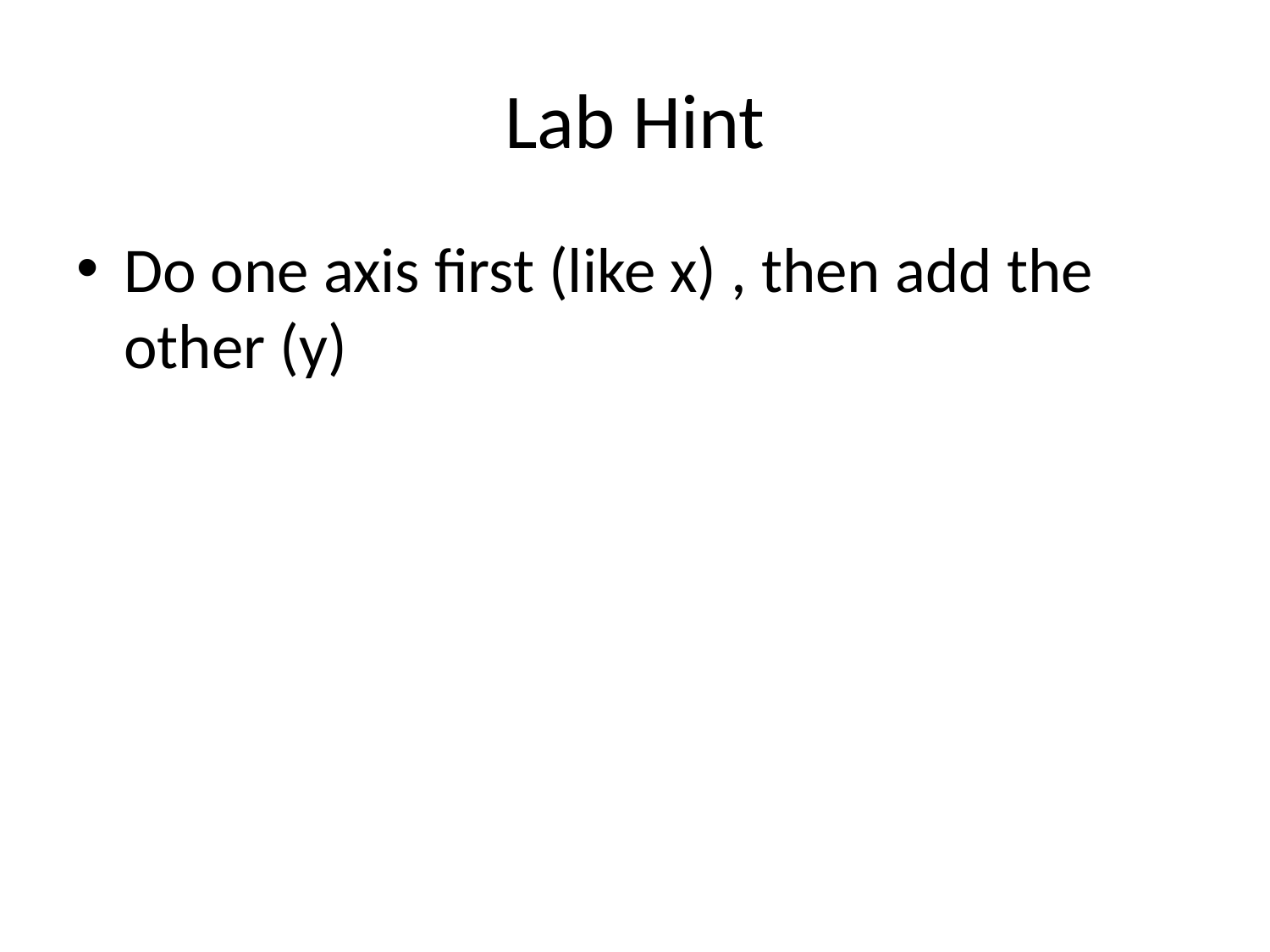

# Lab Hint
Do one axis first (like x) , then add the other (y)